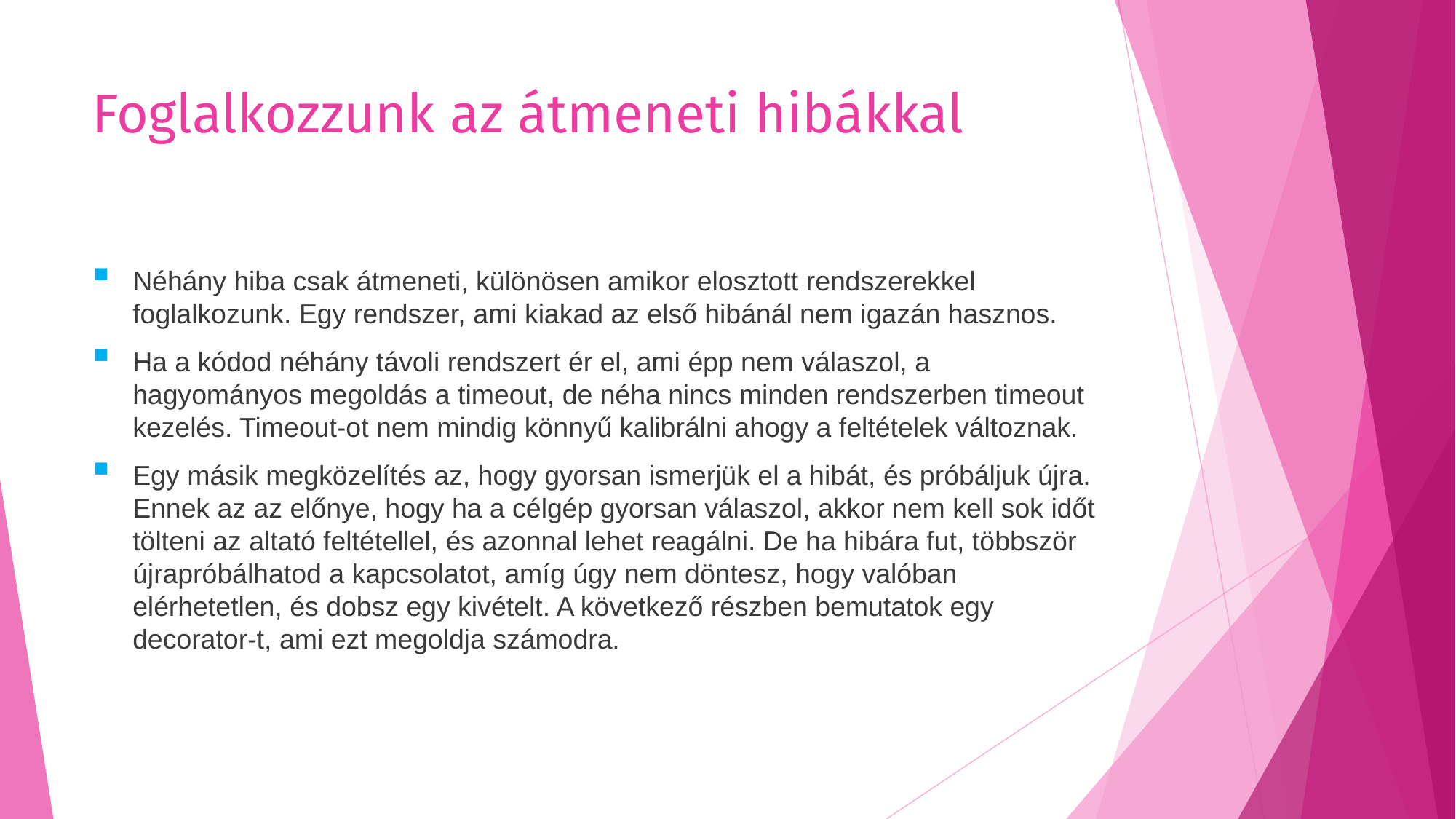

# Foglalkozzunk az átmeneti hibákkal
Néhány hiba csak átmeneti, különösen amikor elosztott rendszerekkel foglalkozunk. Egy rendszer, ami kiakad az első hibánál nem igazán hasznos.
Ha a kódod néhány távoli rendszert ér el, ami épp nem válaszol, a hagyományos megoldás a timeout, de néha nincs minden rendszerben timeout kezelés. Timeout-ot nem mindig könnyű kalibrálni ahogy a feltételek változnak.
Egy másik megközelítés az, hogy gyorsan ismerjük el a hibát, és próbáljuk újra. Ennek az az előnye, hogy ha a célgép gyorsan válaszol, akkor nem kell sok időt tölteni az altató feltétellel, és azonnal lehet reagálni. De ha hibára fut, többször újrapróbálhatod a kapcsolatot, amíg úgy nem döntesz, hogy valóban elérhetetlen, és dobsz egy kivételt. A következő részben bemutatok egy decorator-t, ami ezt megoldja számodra.